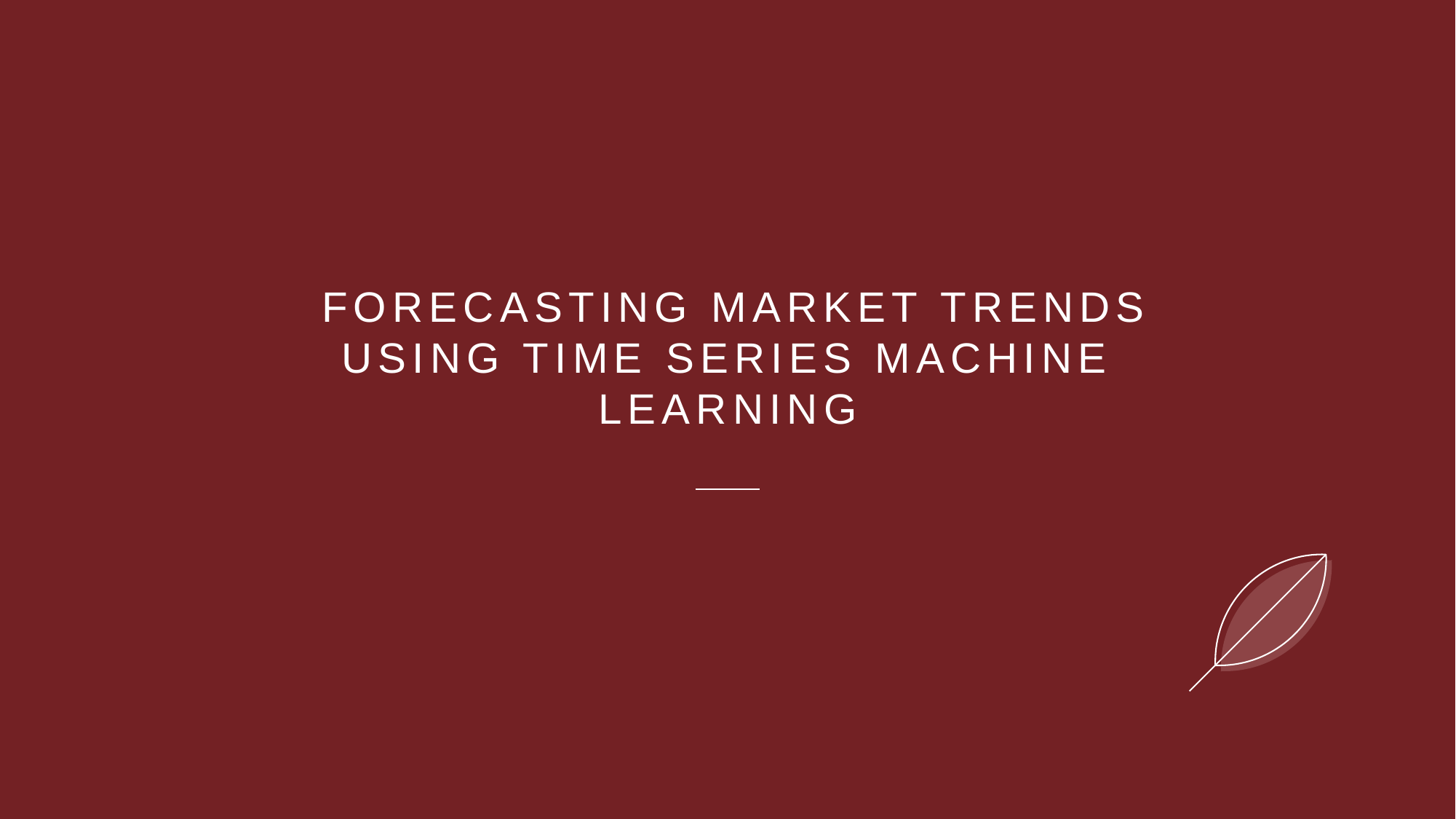

# Forecasting Market Trends Using Time Series Machine Learning